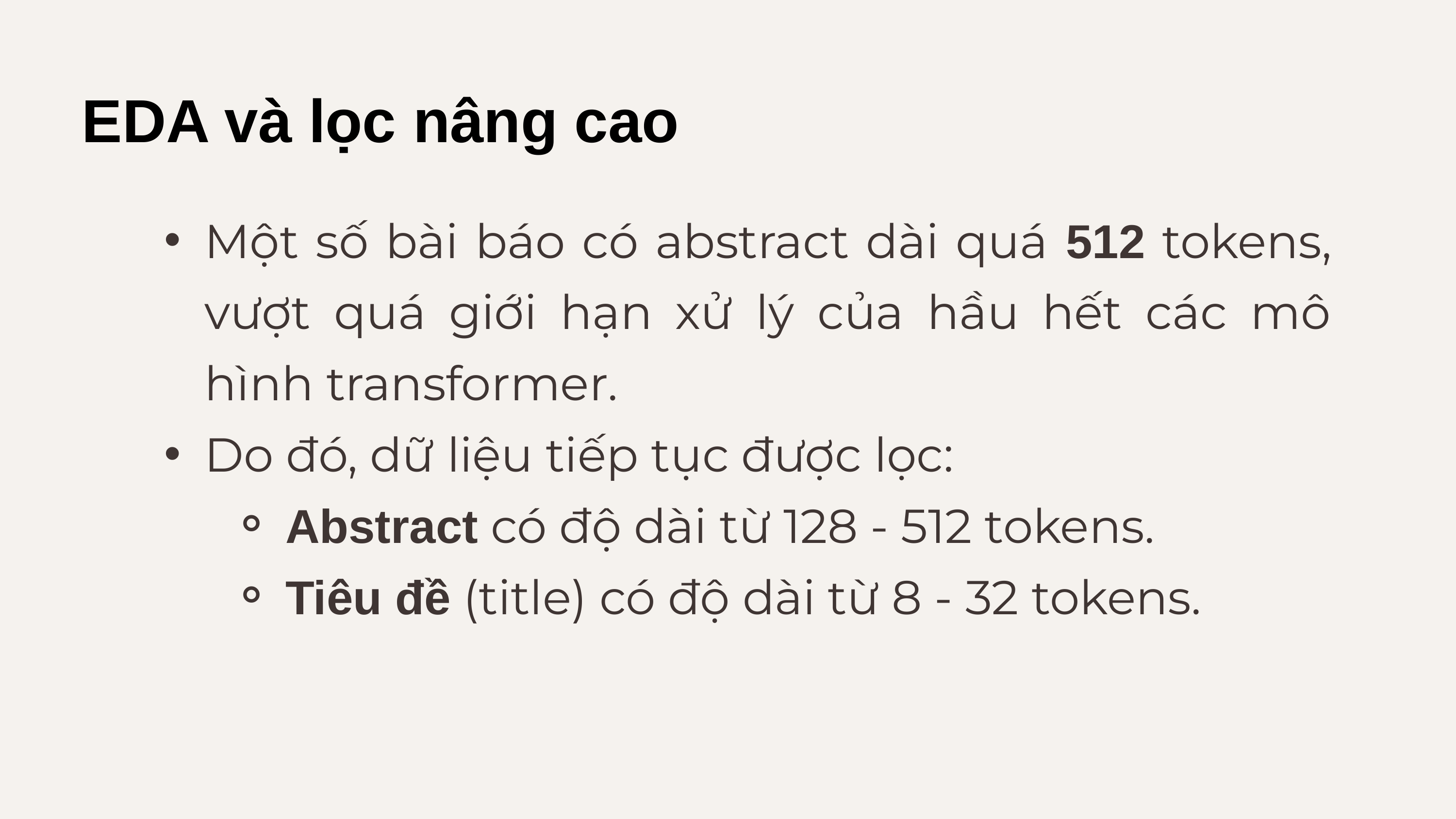

EDA và lọc nâng cao
Một số bài báo có abstract dài quá 512 tokens, vượt quá giới hạn xử lý của hầu hết các mô hình transformer.
Do đó, dữ liệu tiếp tục được lọc:
Abstract có độ dài từ 128 - 512 tokens.
Tiêu đề (title) có độ dài từ 8 - 32 tokens.